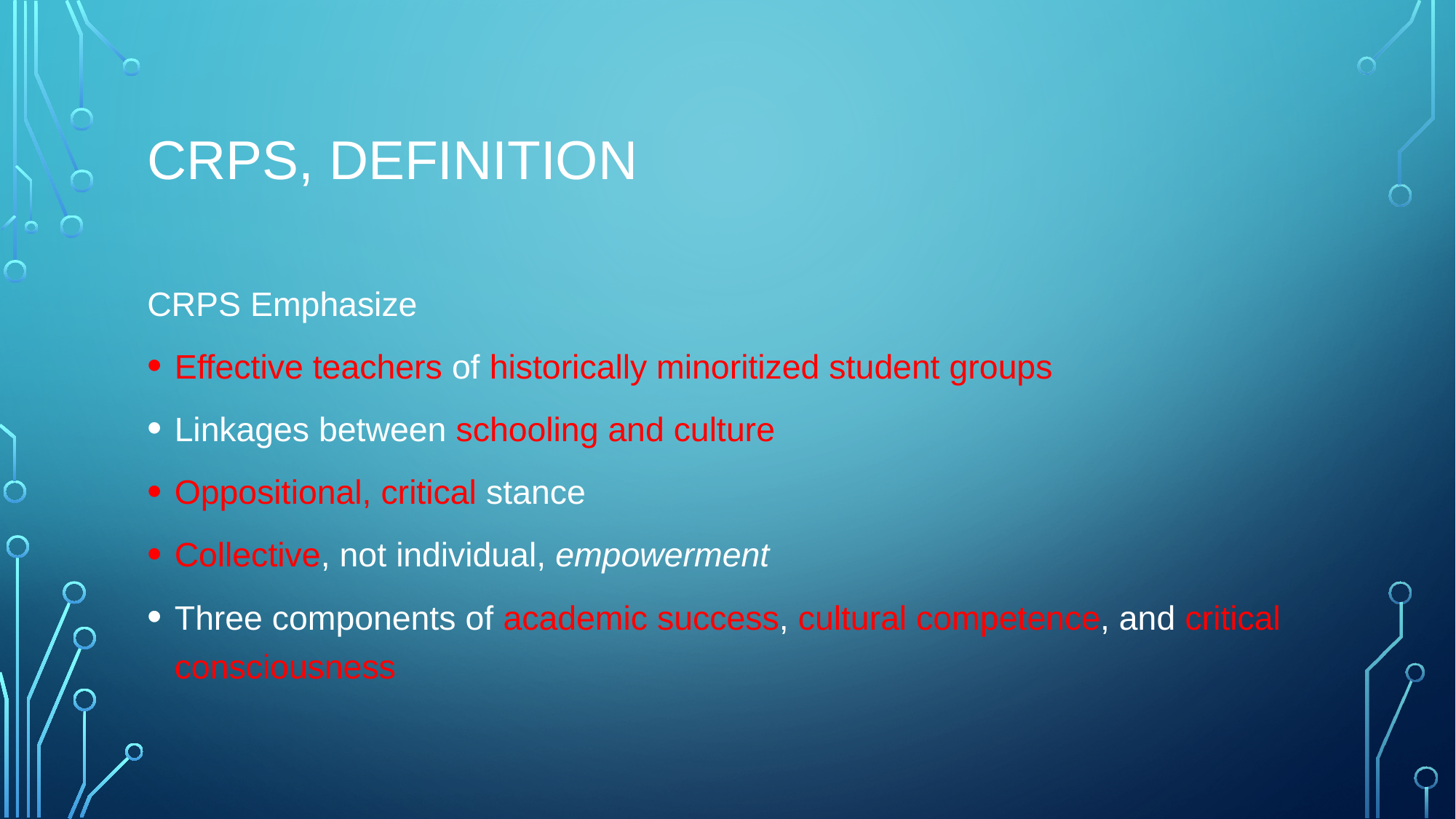

# crps, definition
CRPS Emphasize
Effective teachers of historically minoritized student groups
Linkages between schooling and culture
Oppositional, critical stance
Collective, not individual, empowerment
Three components of academic success, cultural competence, and critical consciousness